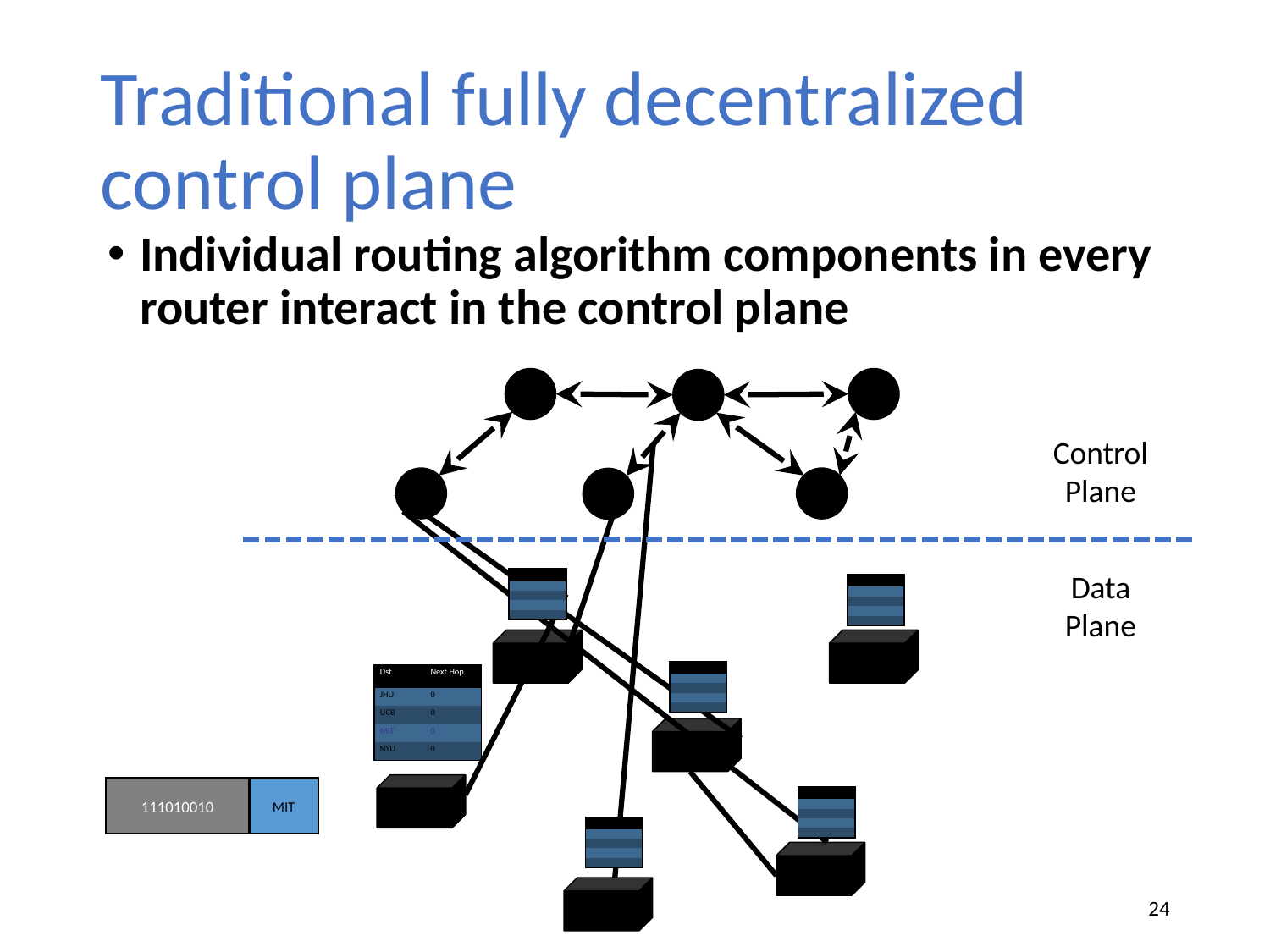

# Traditional fully decentralized control plane
Individual routing algorithm components in every router interact in the control plane

Control
Plane
Data
Plane
|  |  |
| --- | --- |
|  |  |
|  |  |
|  |  |
|  |  |
|  |  |
| --- | --- |
|  |  |
|  |  |
|  |  |
|  |  |

|  |  |
| --- | --- |
|  |  |
|  |  |
|  |  |
|  |  |
| Dst | Next Hop |
| --- | --- |
| JHU | 0 |
| UCB | 0 |
| MIT | 0 |
| NYU | 0 |
111010010
MIT
|  |  |
| --- | --- |
|  |  |
|  |  |
|  |  |
|  |  |
|  |  |
| --- | --- |
|  |  |
|  |  |
|  |  |
|  |  |
24